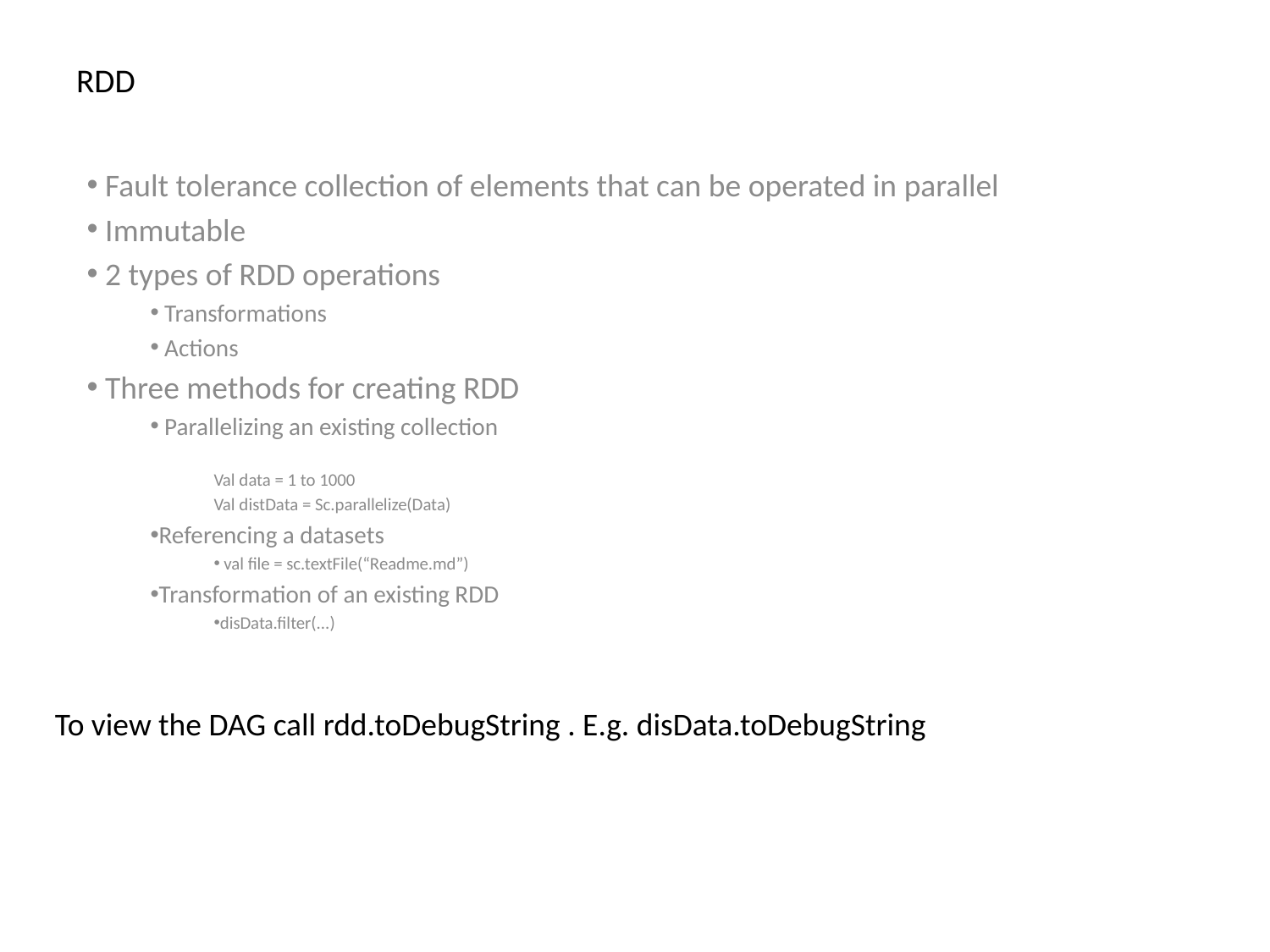

# RDD
 Fault tolerance collection of elements that can be operated in parallel
 Immutable
 2 types of RDD operations
 Transformations
 Actions
 Three methods for creating RDD
 Parallelizing an existing collection

Val data = 1 to 1000
Val distData = Sc.parallelize(Data)
Referencing a datasets
 val file = sc.textFile(“Readme.md”)
Transformation of an existing RDD
disData.filter(...)

To view the DAG call rdd.toDebugString . E.g. disData.toDebugString